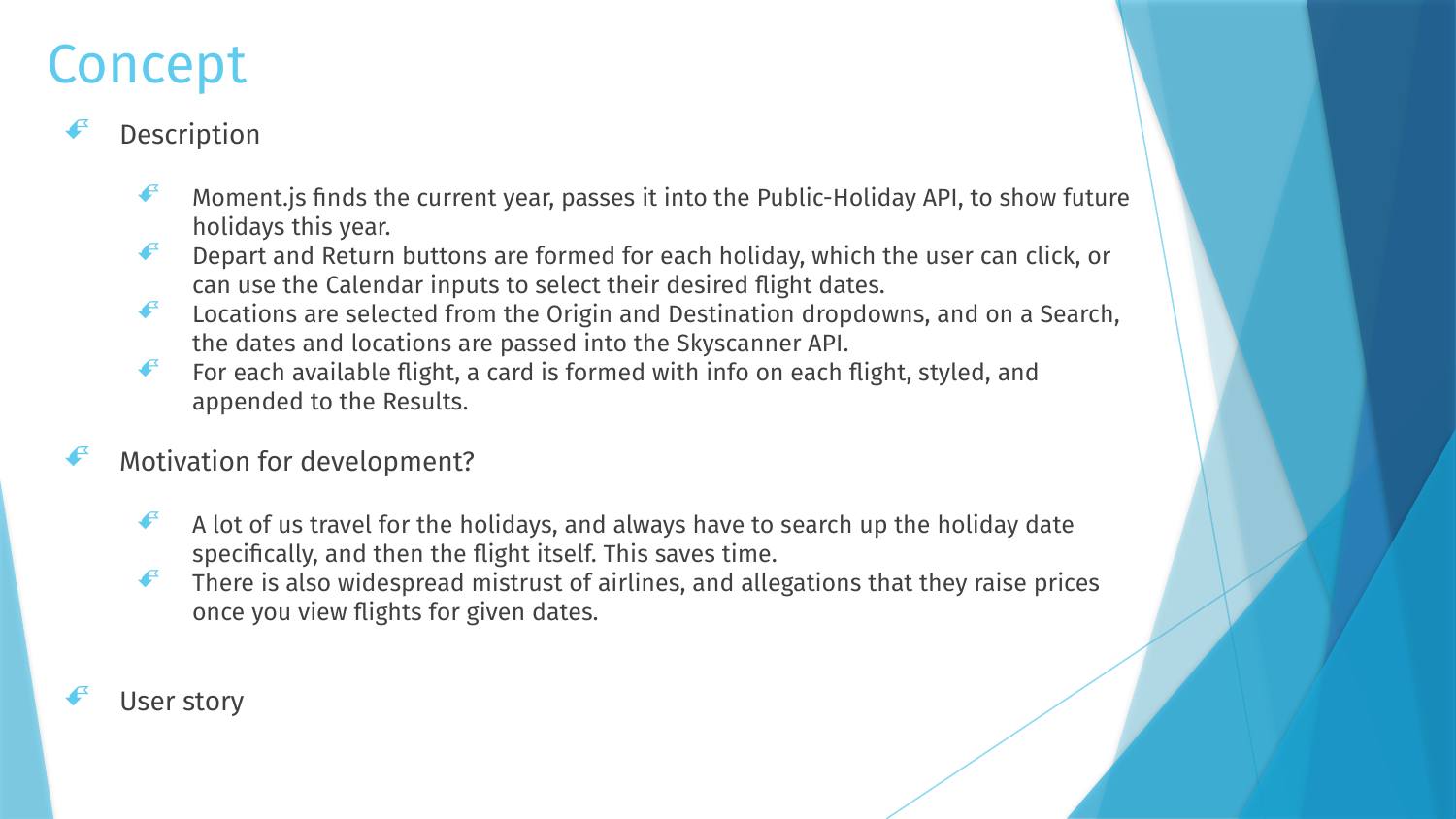

# Concept
Description

Moment.js finds the current year, passes it into the Public-Holiday API, to show future holidays this year.
Depart and Return buttons are formed for each holiday, which the user can click, or can use the Calendar inputs to select their desired flight dates.
Locations are selected from the Origin and Destination dropdowns, and on a Search, the dates and locations are passed into the Skyscanner API.
For each available flight, a card is formed with info on each flight, styled, and appended to the Results.

Motivation for development?

A lot of us travel for the holidays, and always have to search up the holiday date specifically, and then the flight itself. This saves time.
There is also widespread mistrust of airlines, and allegations that they raise prices once you view flights for given dates.

User story